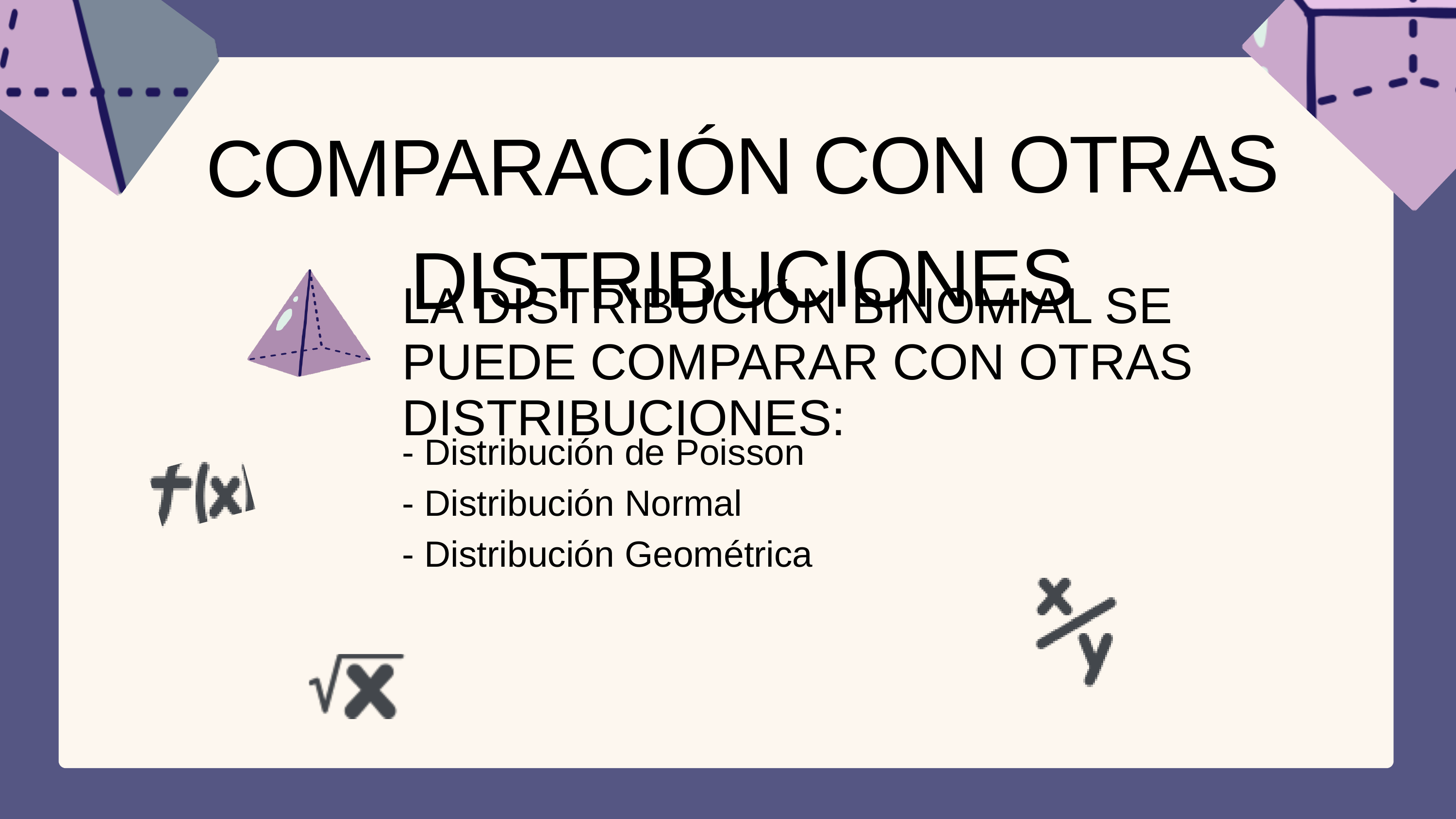

COMPARACIÓN CON OTRAS DISTRIBUCIONES

LA DISTRIBUCIÓN BINOMIAL SE PUEDE COMPARAR CON OTRAS DISTRIBUCIONES:

- Distribución de Poisson
- Distribución Normal
- Distribución Geométrica